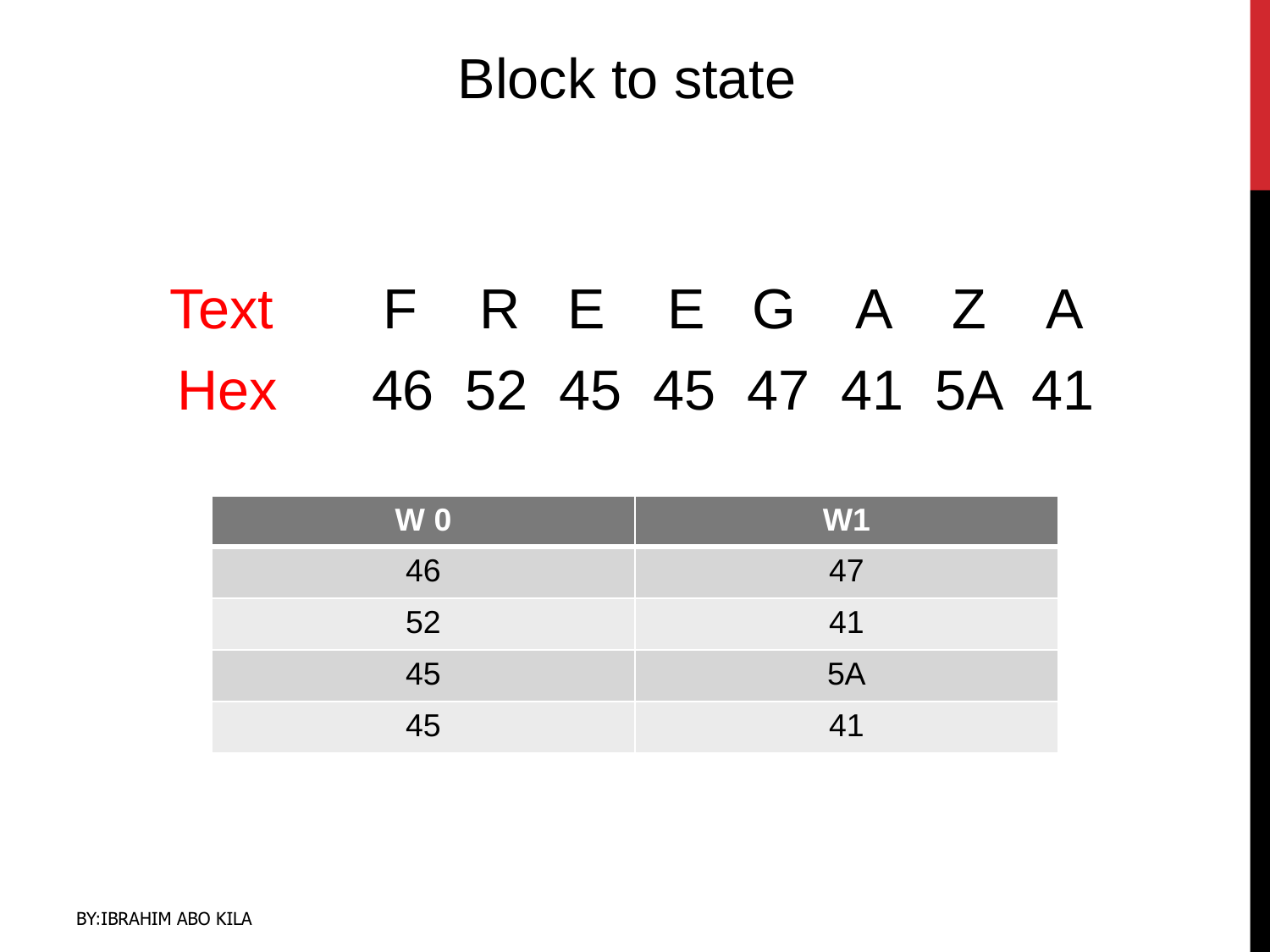

Block to state
Text       F    R   E    E   G    A    Z    A
Hex      46  52  45  45  47  41  5A  41
| W 0 | W1 |
| --- | --- |
| 46 | 47 |
| 52 | 41 |
| 45 | 5A |
| 45 | 41 |
BY:IBRAHIM ABO KILA